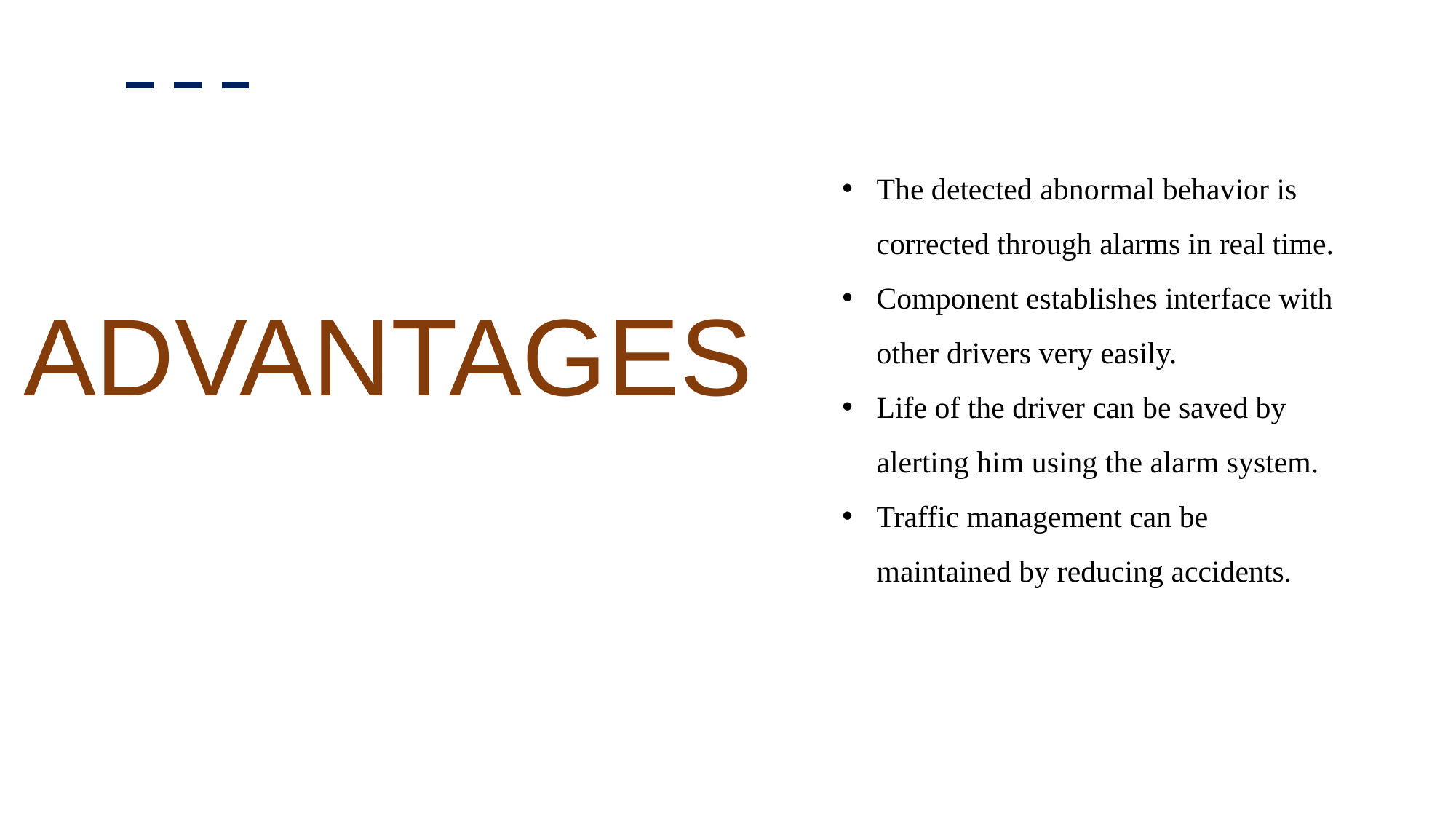

The detected abnormal behavior is corrected through alarms in real time.
Component establishes interface with other drivers very easily.
Life of the driver can be saved by alerting him using the alarm system.
Traffic management can be maintained by reducing accidents.
ADVANTAGES